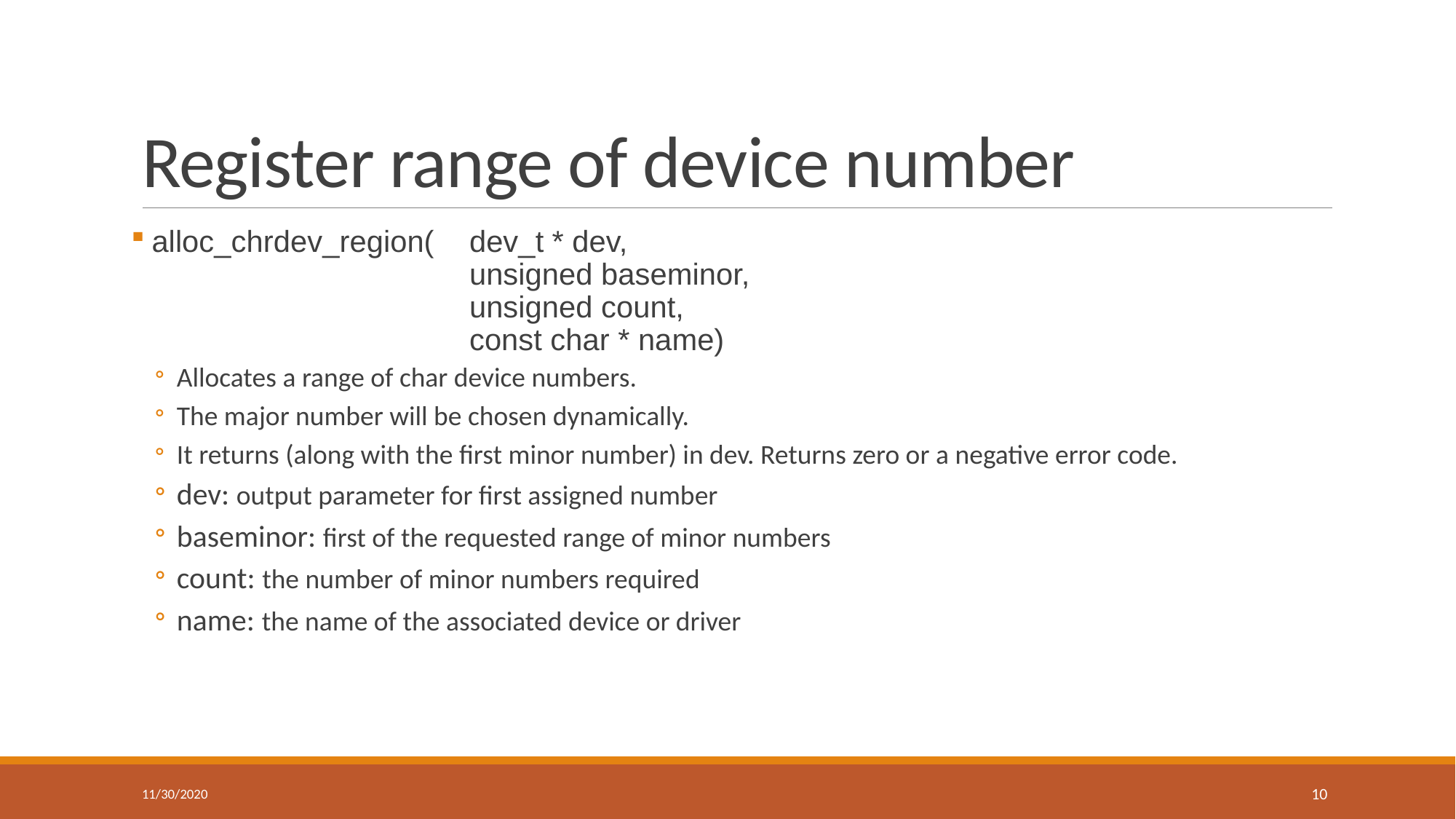

# Register range of device number
 alloc_chrdev_region(	dev_t * dev,
			unsigned baseminor,
			unsigned count,
			const char * name)
Allocates a range of char device numbers.
The major number will be chosen dynamically.
It returns (along with the first minor number) in dev. Returns zero or a negative error code.
dev: output parameter for first assigned number
baseminor: first of the requested range of minor numbers
count: the number of minor numbers required
name: the name of the associated device or driver

11/30/2020
10